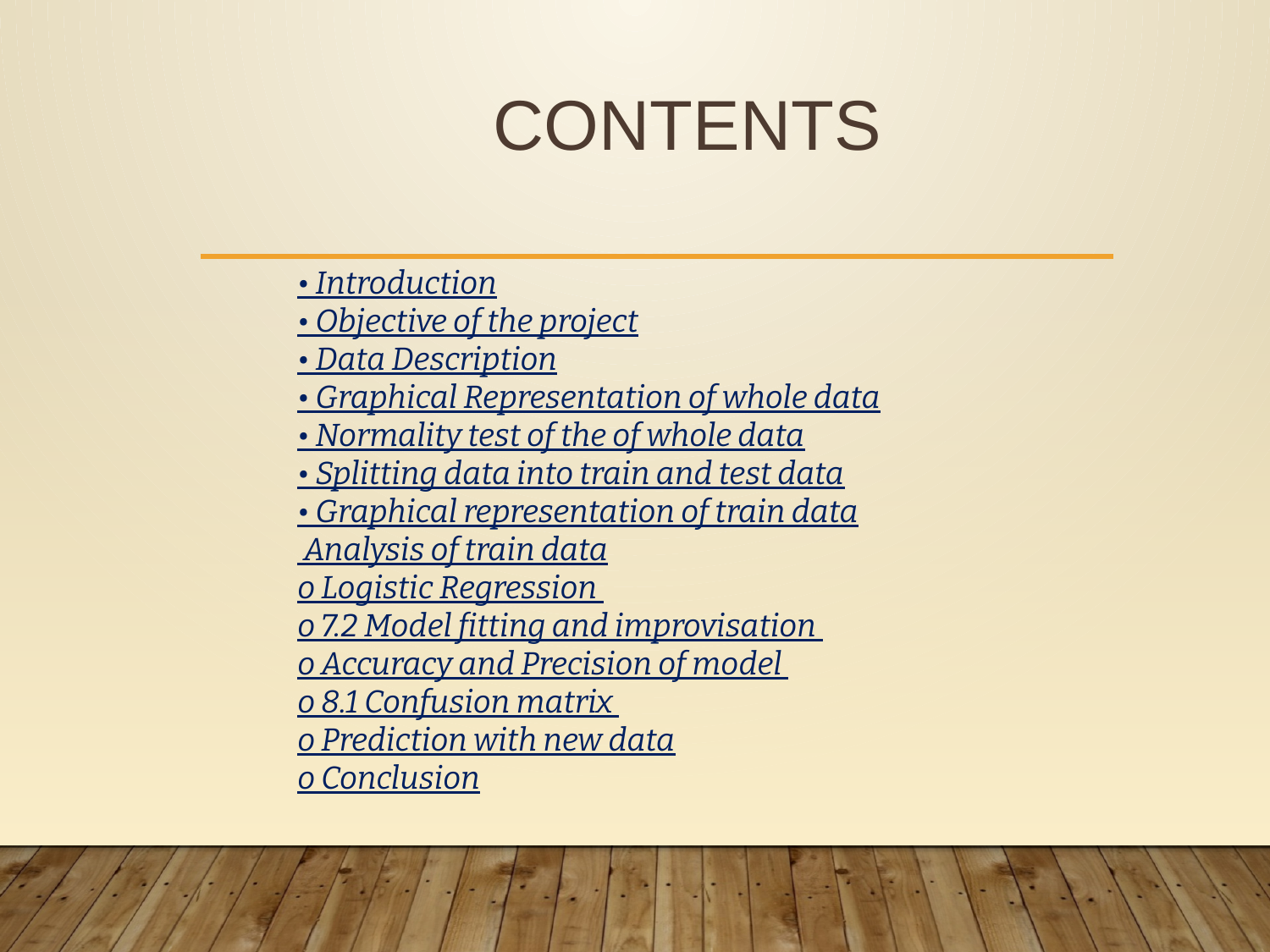

# CONTENTS
• Introduction
• Objective of the project
• Data Description
• Graphical Representation of whole data
• Normality test of the of whole data
• Splitting data into train and test data
• Graphical representation of train data
 Analysis of train data
o Logistic Regression
o 7.2 Model fitting and improvisation
o Accuracy and Precision of model
o 8.1 Confusion matrix
o Prediction with new data
o Conclusion